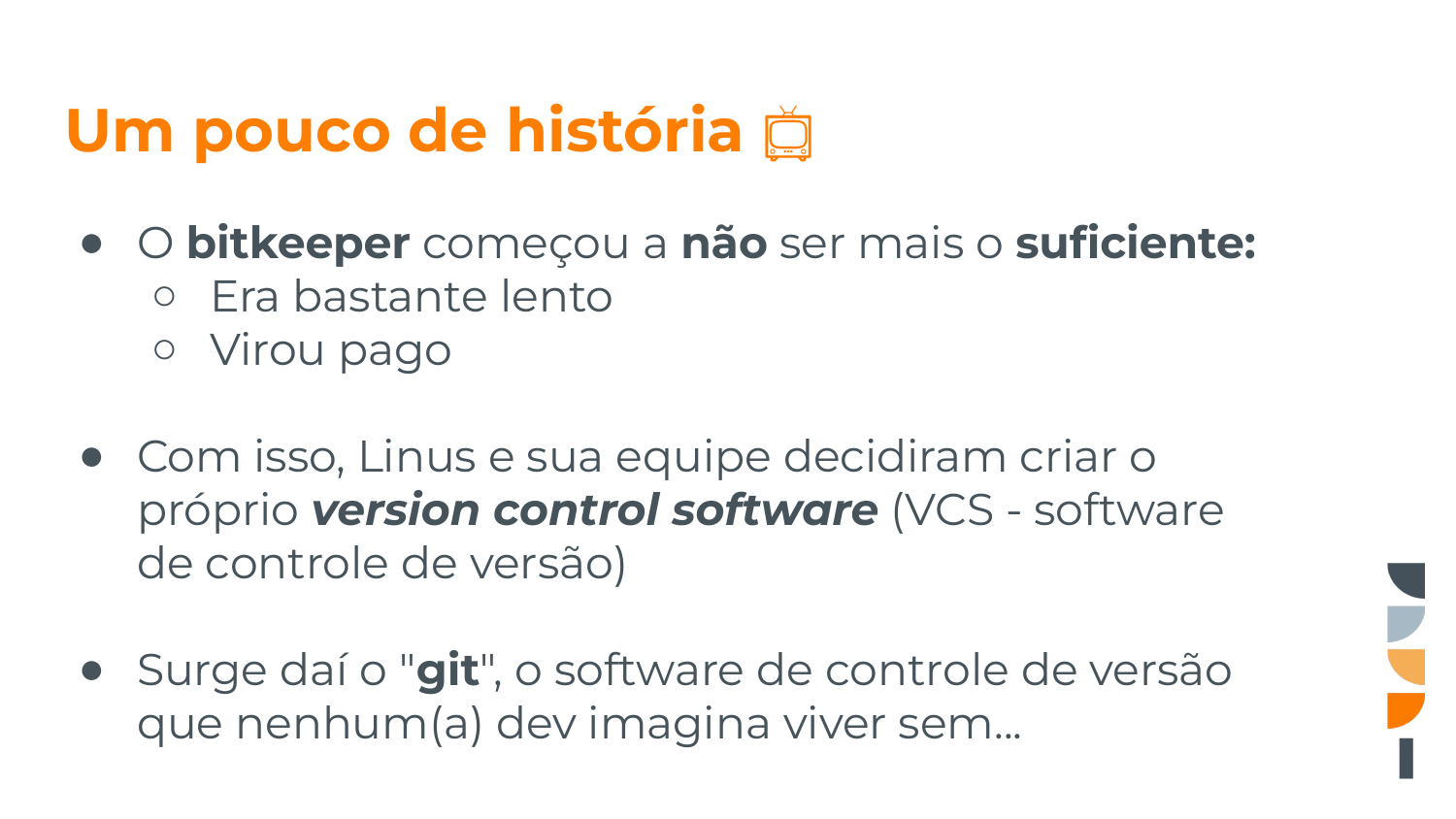

# Um pouco de história 📺
O bitkeeper começou a não ser mais o suficiente:
Era bastante lento
Virou pago

Com isso, Linus e sua equipe decidiram criar o próprio version control software (VCS - software de controle de versão)

Surge daí o "git", o software de controle de versão que nenhum(a) dev imagina viver sem...